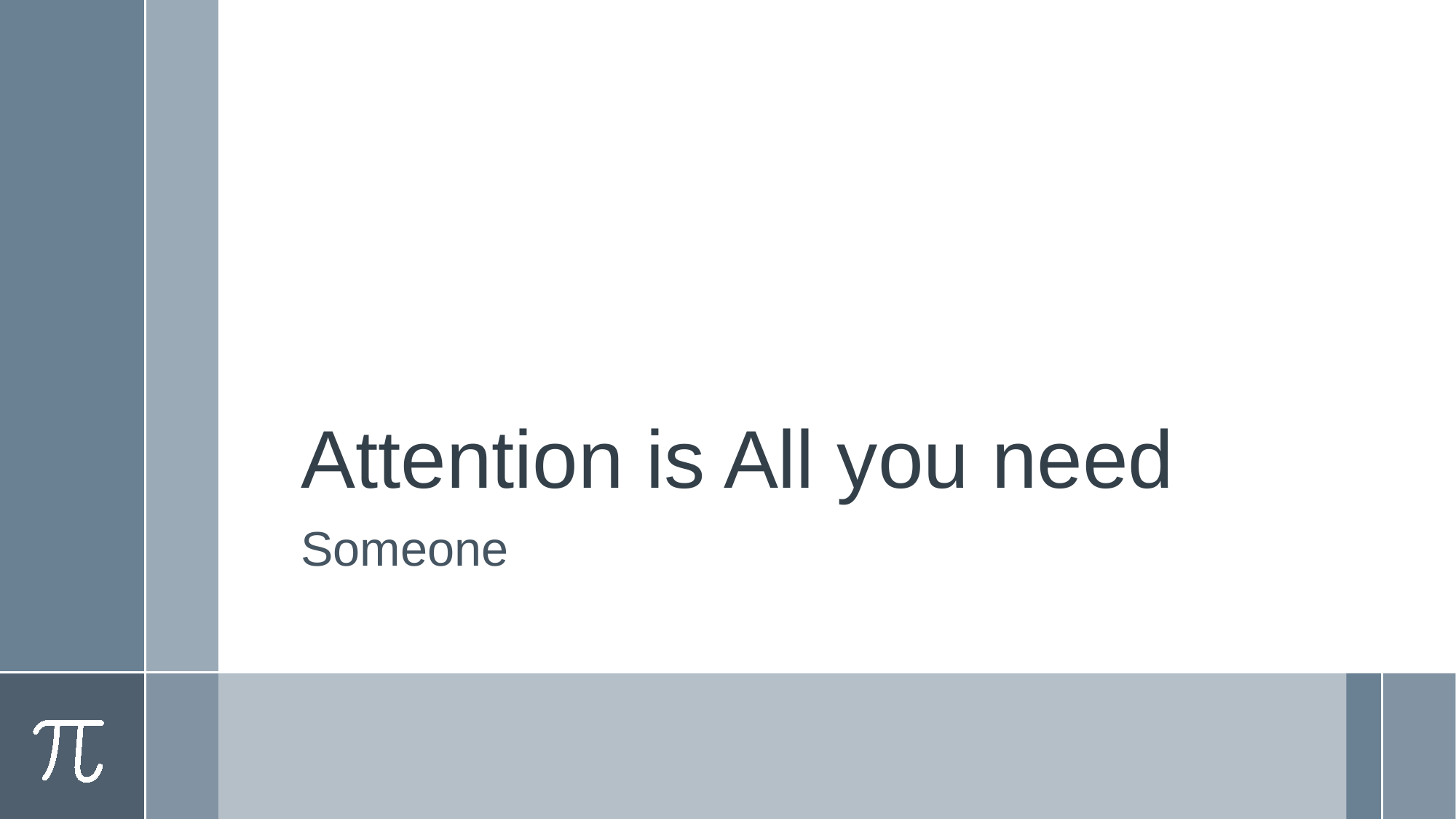

# Attention is All you need
Someone